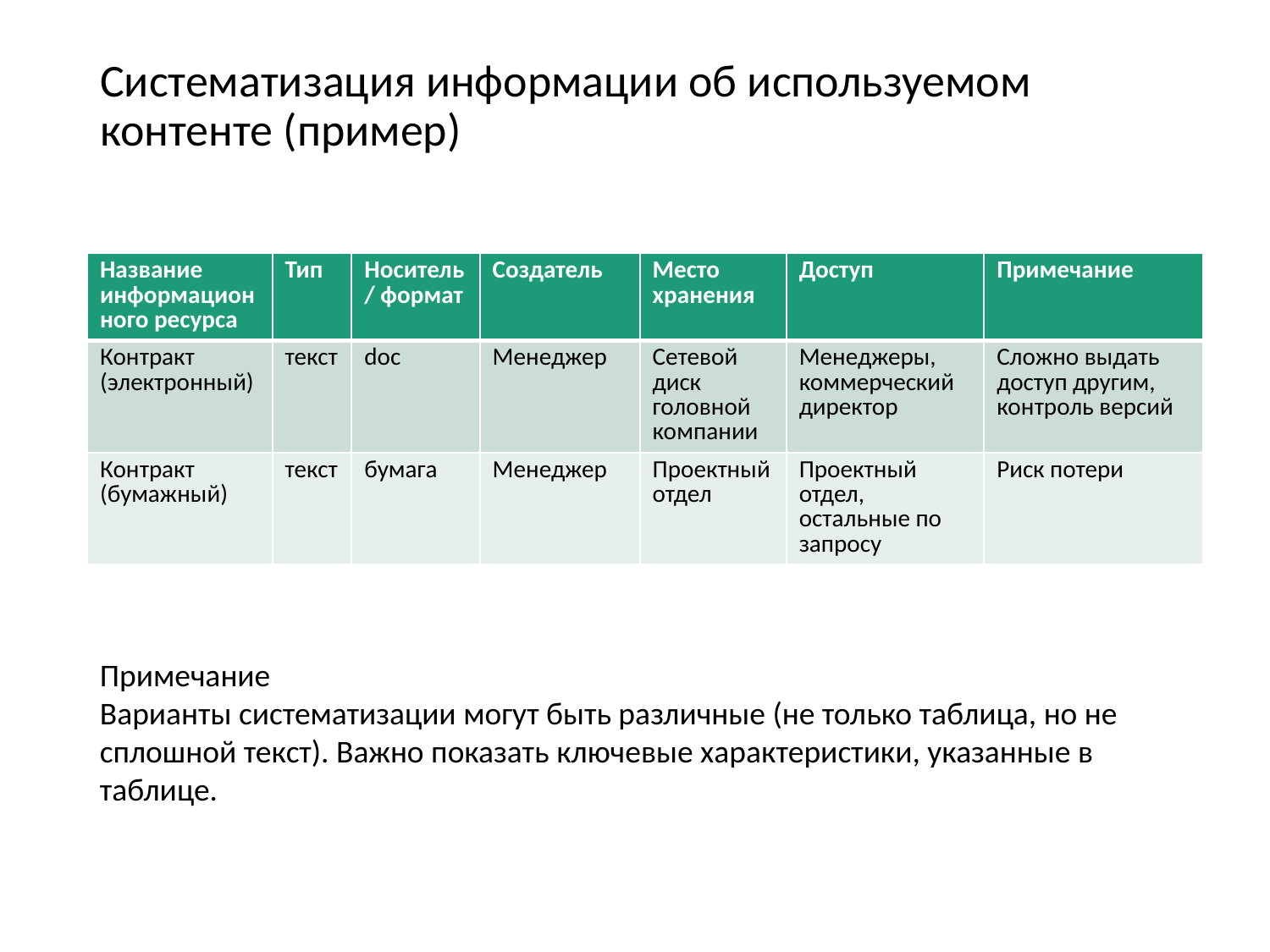

# Систематизация информации об используемом контенте (пример)
| Название информационного ресурса | Тип | Носитель / формат | Создатель | Место хранения | Доступ | Примечание |
| --- | --- | --- | --- | --- | --- | --- |
| Контракт (электронный) | текст | doc | Менеджер | Сетевой диск головной компании | Менеджеры, коммерческий директор | Сложно выдать доступ другим, контроль версий |
| Контракт (бумажный) | текст | бумага | Менеджер | Проектный отдел | Проектный отдел, остальные по запросу | Риск потери |
Примечание
Варианты систематизации могут быть различные (не только таблица, но не сплошной текст). Важно показать ключевые характеристики, указанные в таблице.